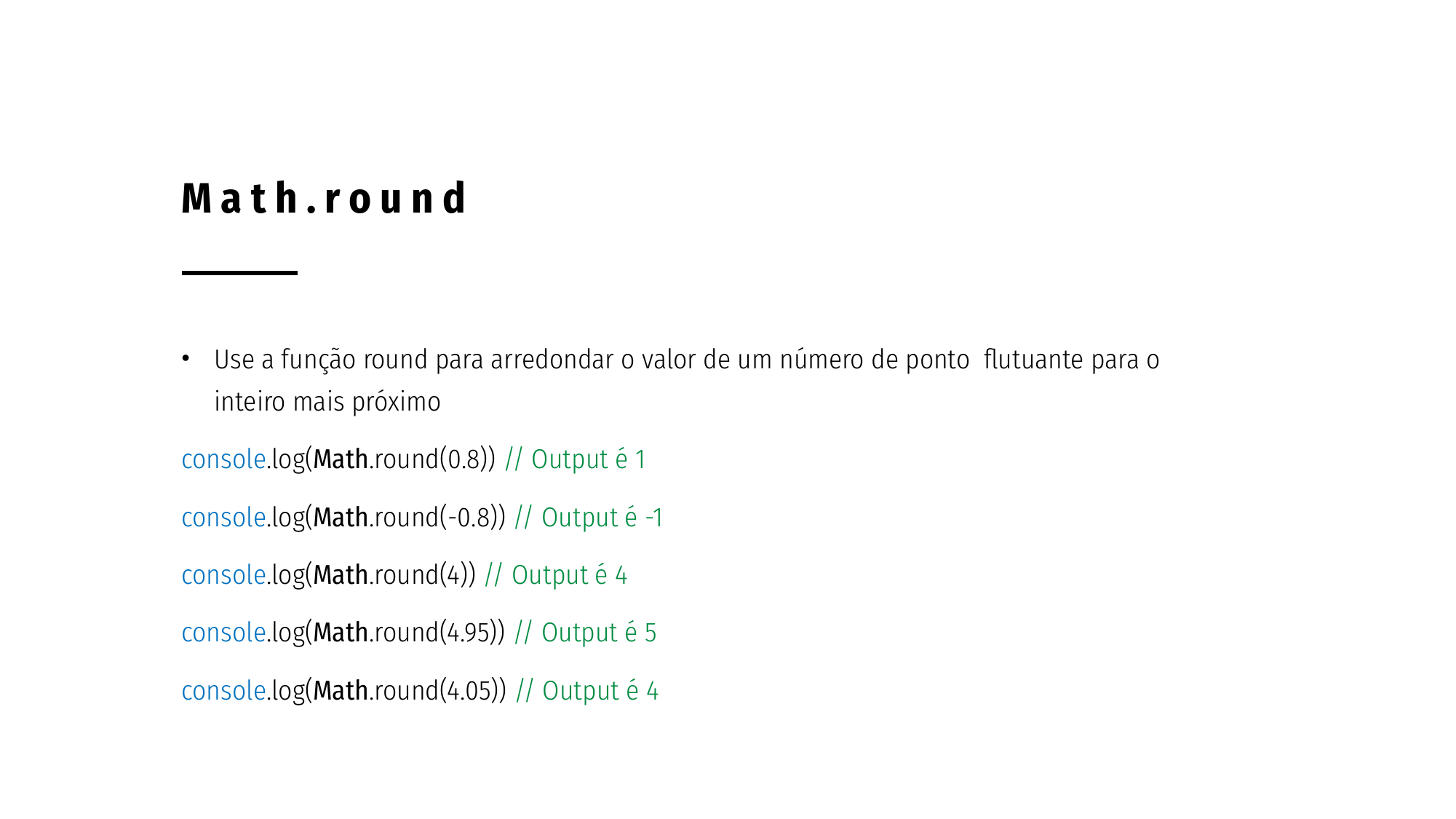

# Math.round
Use a função round para arredondar o valor de um número de ponto  flutuante para o inteiro mais próximo
console.log(Math.round(0.8)) // Output é 1
console.log(Math.round(-0.8)) // Output é -1
console.log(Math.round(4)) // Output é 4
console.log(Math.round(4.95)) // Output é 5
console.log(Math.round(4.05)) // Output é 4